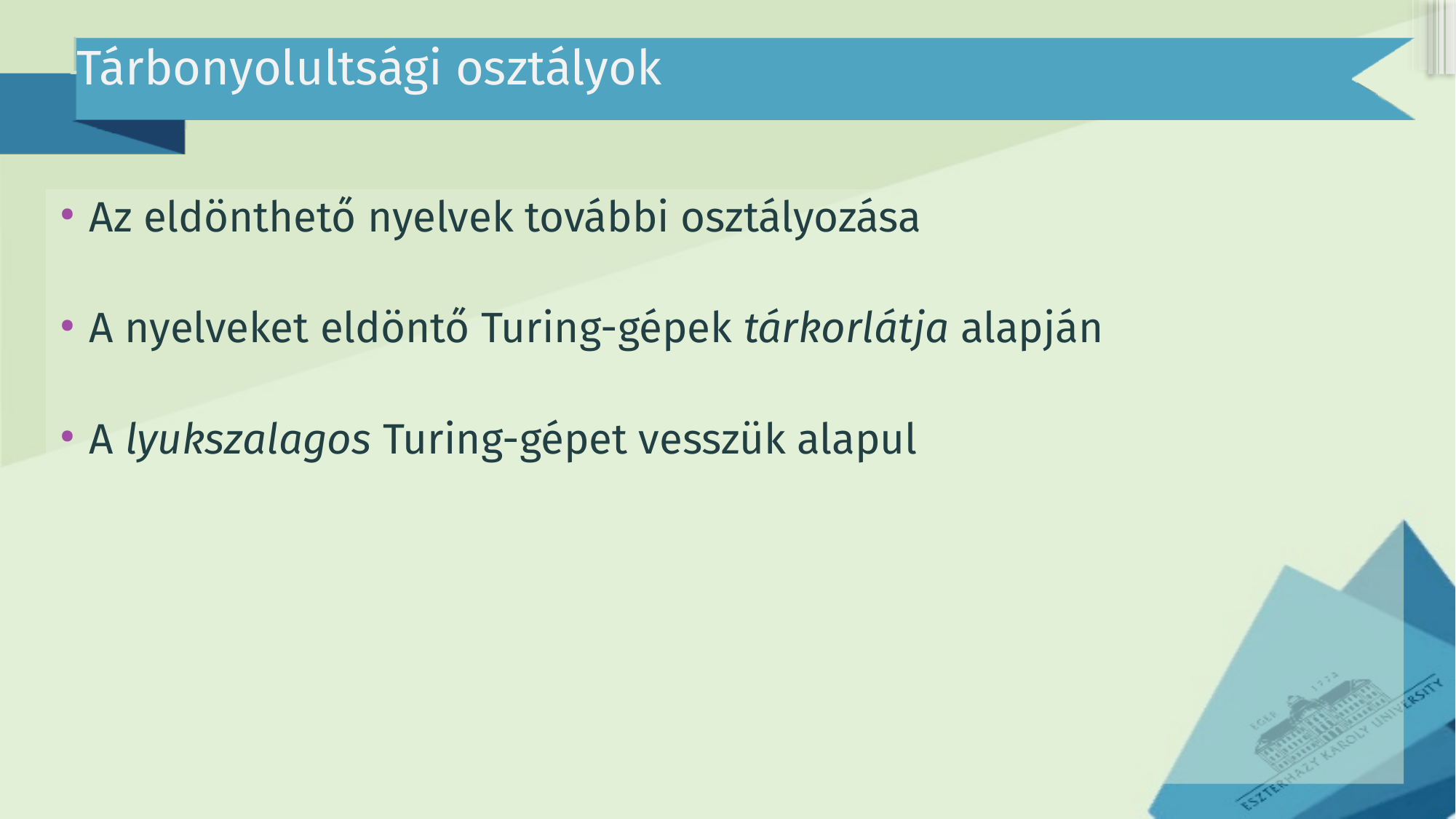

# Tárbonyolultsági osztályok
Az eldönthető nyelvek további osztályozása

A nyelveket eldöntő Turing-gépek tárkorlátja alapján

A lyukszalagos Turing-gépet vesszük alapul